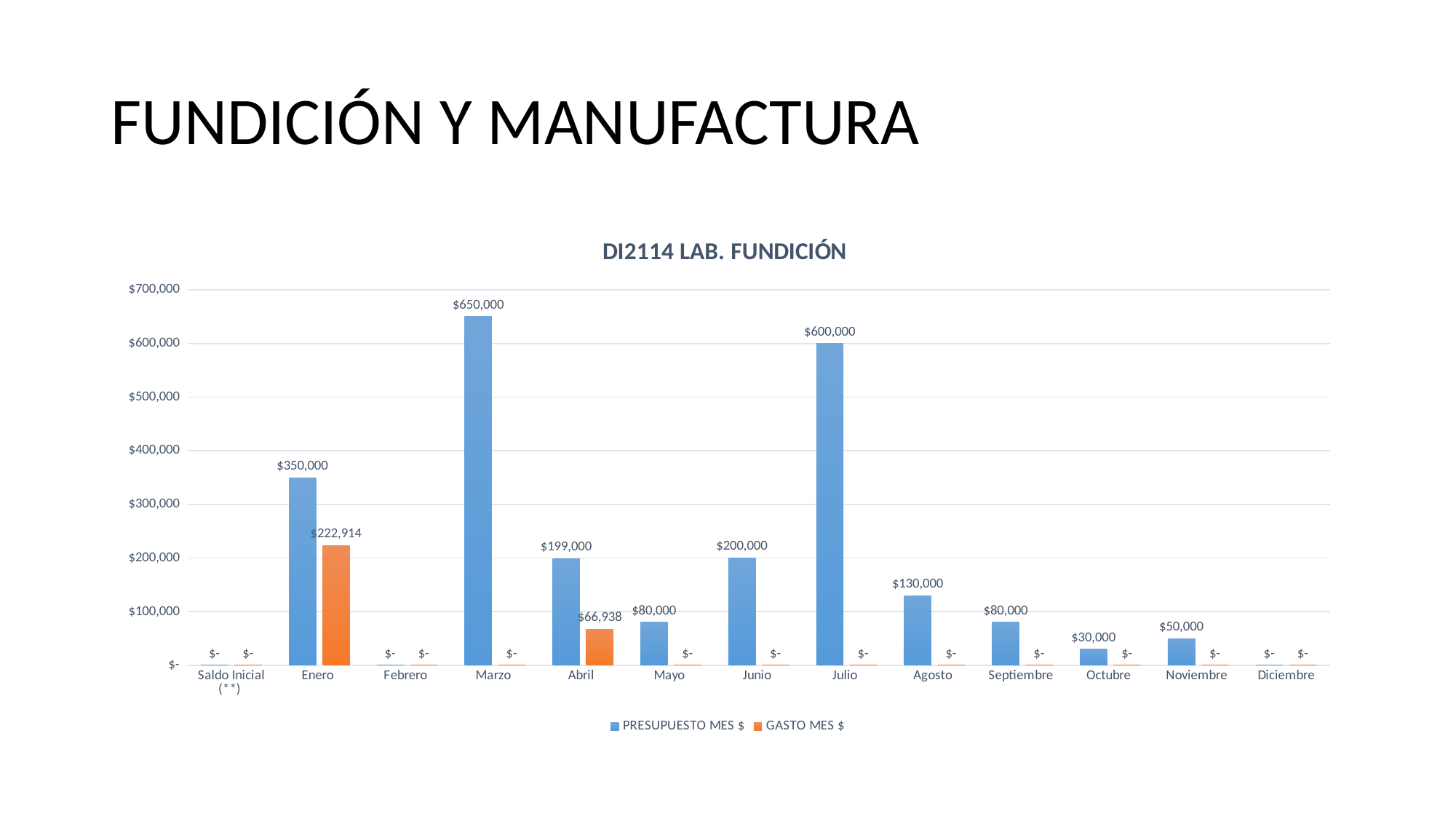

# FUNDICIÓN Y MANUFACTURA

### Chart: DI2114 LAB. FUNDICIÓN

| Category | PRESUPUESTO MES $ | GASTO MES $ |
|---|---|---|
| Saldo Inicial (**)  | 0.0 | 0.0 |
| Enero  | 350000.0 | 222914.0 |
| Febrero  | 0.0 | 0.0 |
| Marzo  | 650000.0 | 0.0 |
| Abril  | 199000.0 | 66938.0 |
| Mayo  | 80000.0 | 0.0 |
| Junio  | 200000.0 | 0.0 |
| Julio  | 600000.0 | 0.0 |
| Agosto  | 130000.0 | 0.0 |
| Septiembre  | 80000.0 | 0.0 |
| Octubre  | 30000.0 | 0.0 |
| Noviembre  | 50000.0 | 0.0 |
| Diciembre | 0.0 | 0.0 |